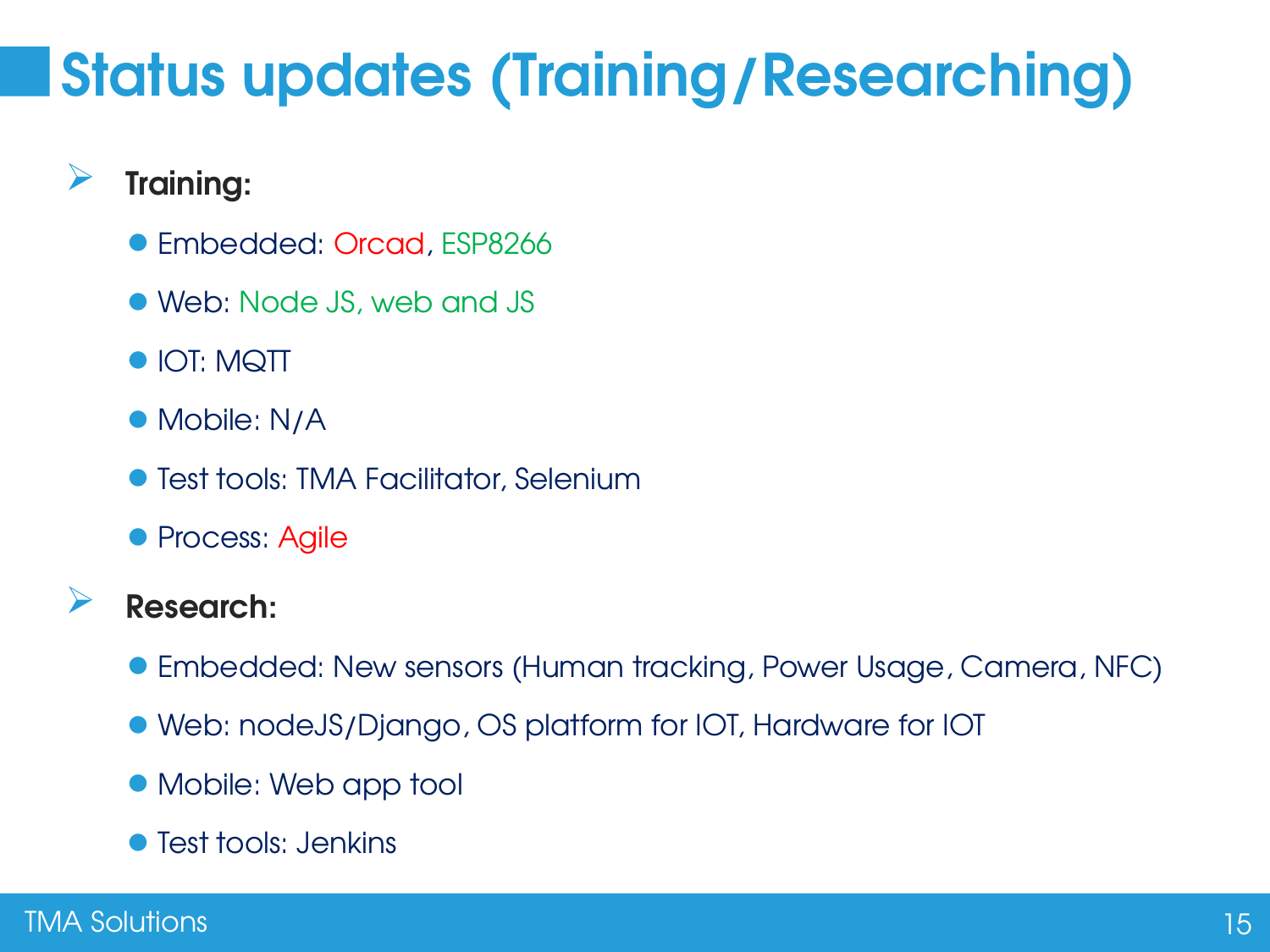

# Status updates (Training/Researching)
Training:
Embedded: Orcad, ESP8266
Web: Node JS, web and JS
IOT: MQTT
Mobile: N/A
Test tools: TMA Facilitator, Selenium
Process: Agile
Research:
Embedded: New sensors (Human tracking, Power Usage, Camera, NFC)
Web: nodeJS/Django, OS platform for IOT, Hardware for IOT
Mobile: Web app tool
Test tools: Jenkins